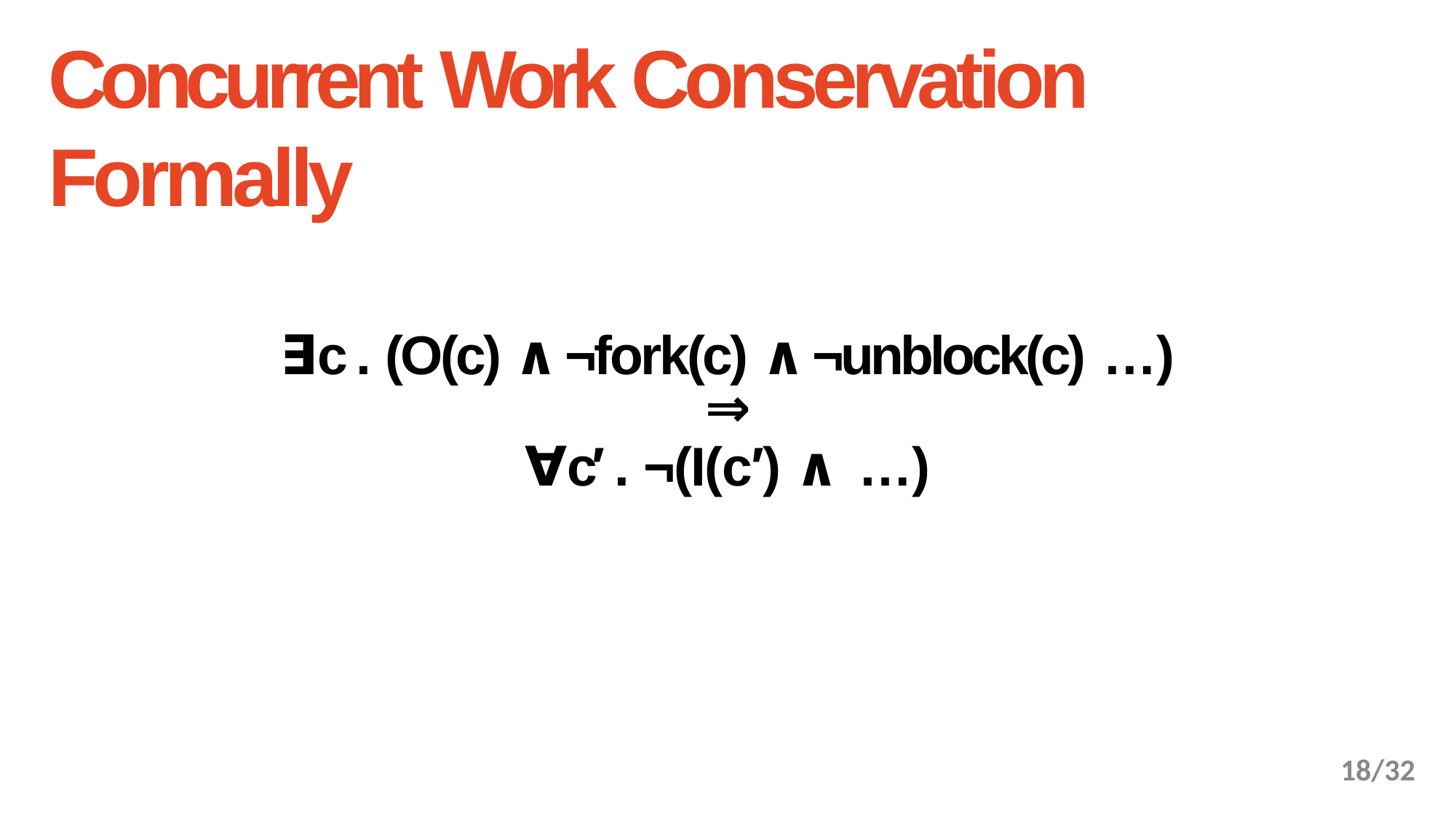

# Concurrent Work Conservation Formally
∃c . (O(c) ∧ ¬fork(c) ∧ ¬unblock(c) …)
⇒
∀c′ . ¬(I(c′) ∧ …)
18/32